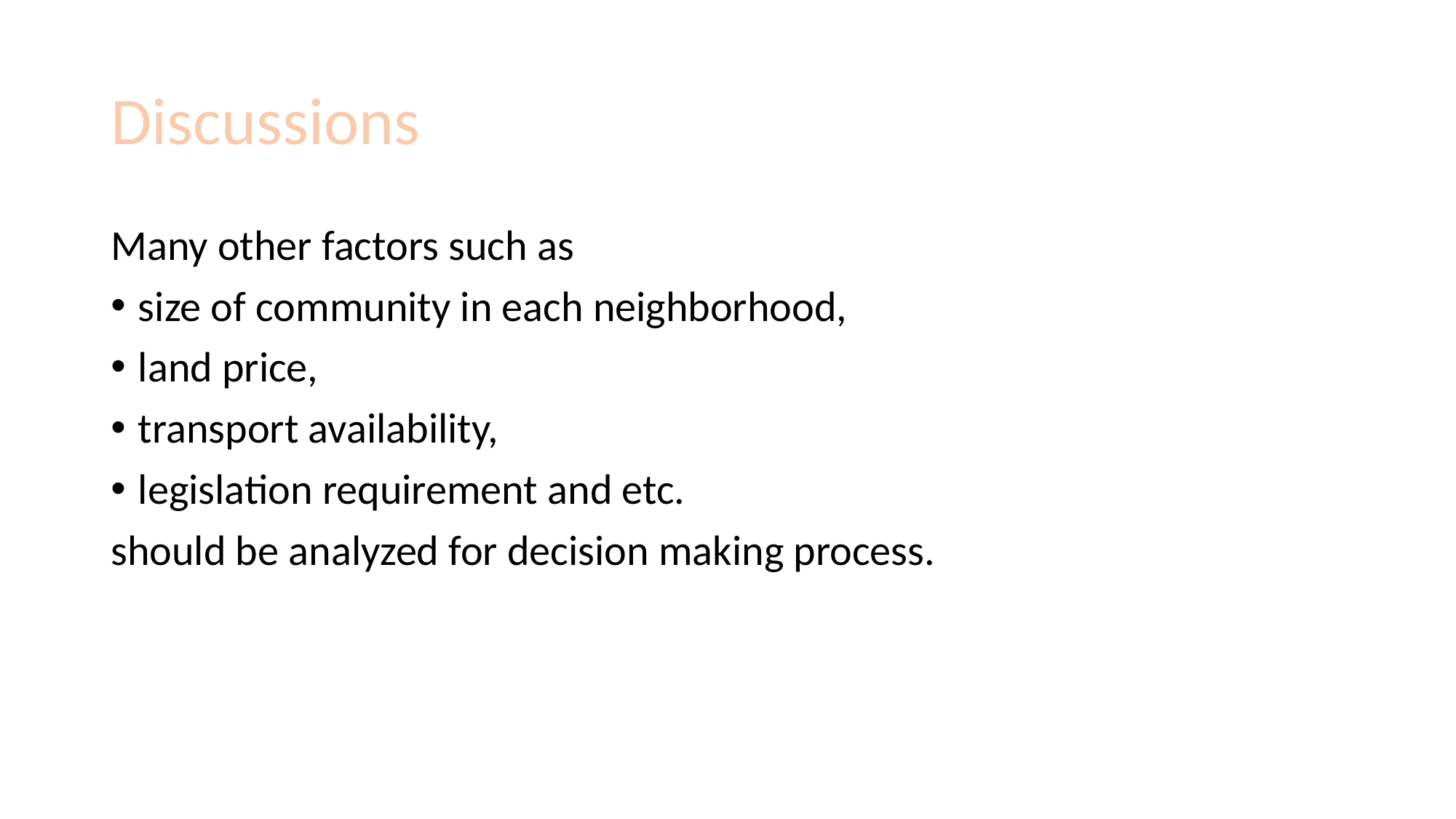

# Discussions
Many other factors such as
size of community in each neighborhood,
land price,
transport availability,
legislation requirement and etc.
should be analyzed for decision making process.